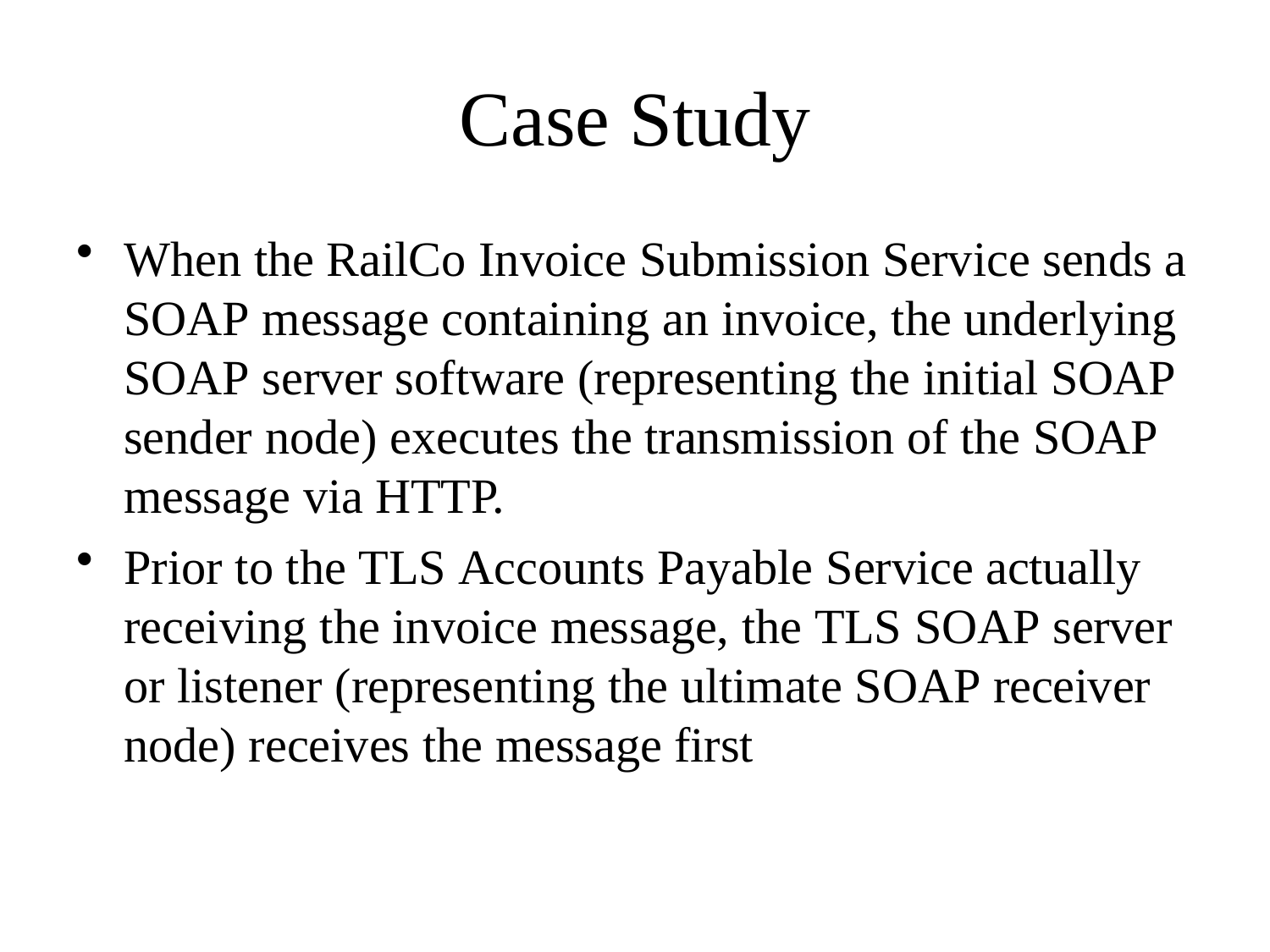

# Case Study
When the RailCo Invoice Submission Service sends a SOAP message containing an invoice, the underlying SOAP server software (representing the initial SOAP sender node) executes the transmission of the SOAP message via HTTP.
Prior to the TLS Accounts Payable Service actually receiving the invoice message, the TLS SOAP server or listener (representing the ultimate SOAP receiver node) receives the message first